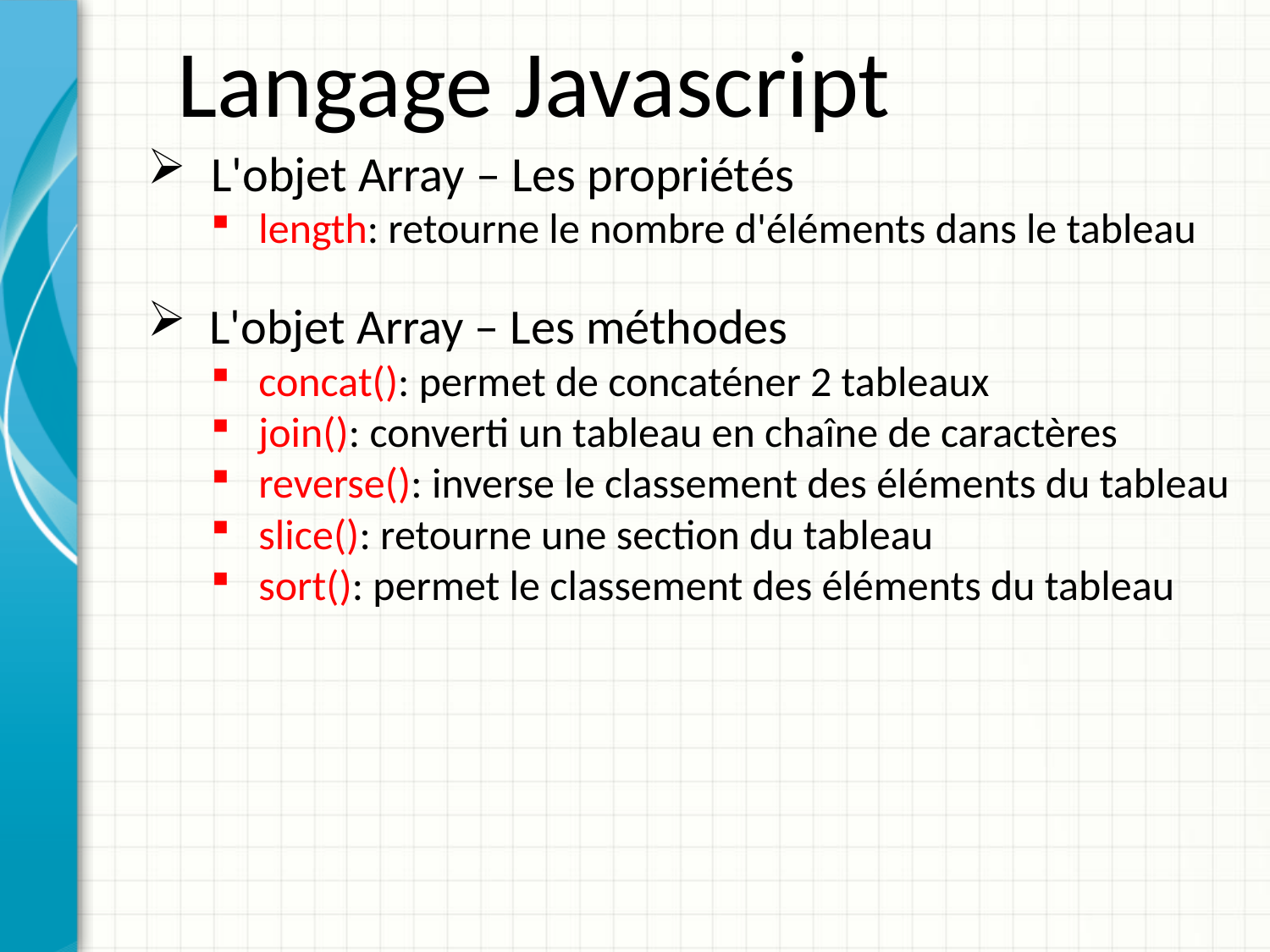

Langage Javascript
L'objet Array – Les propriétés
length: retourne le nombre d'éléments dans le tableau

  L'objet Array – Les méthodes
concat(): permet de concaténer 2 tableaux
join(): converti un tableau en chaîne de caractères
reverse(): inverse le classement des éléments du tableau
slice(): retourne une section du tableau
sort(): permet le classement des éléments du tableau